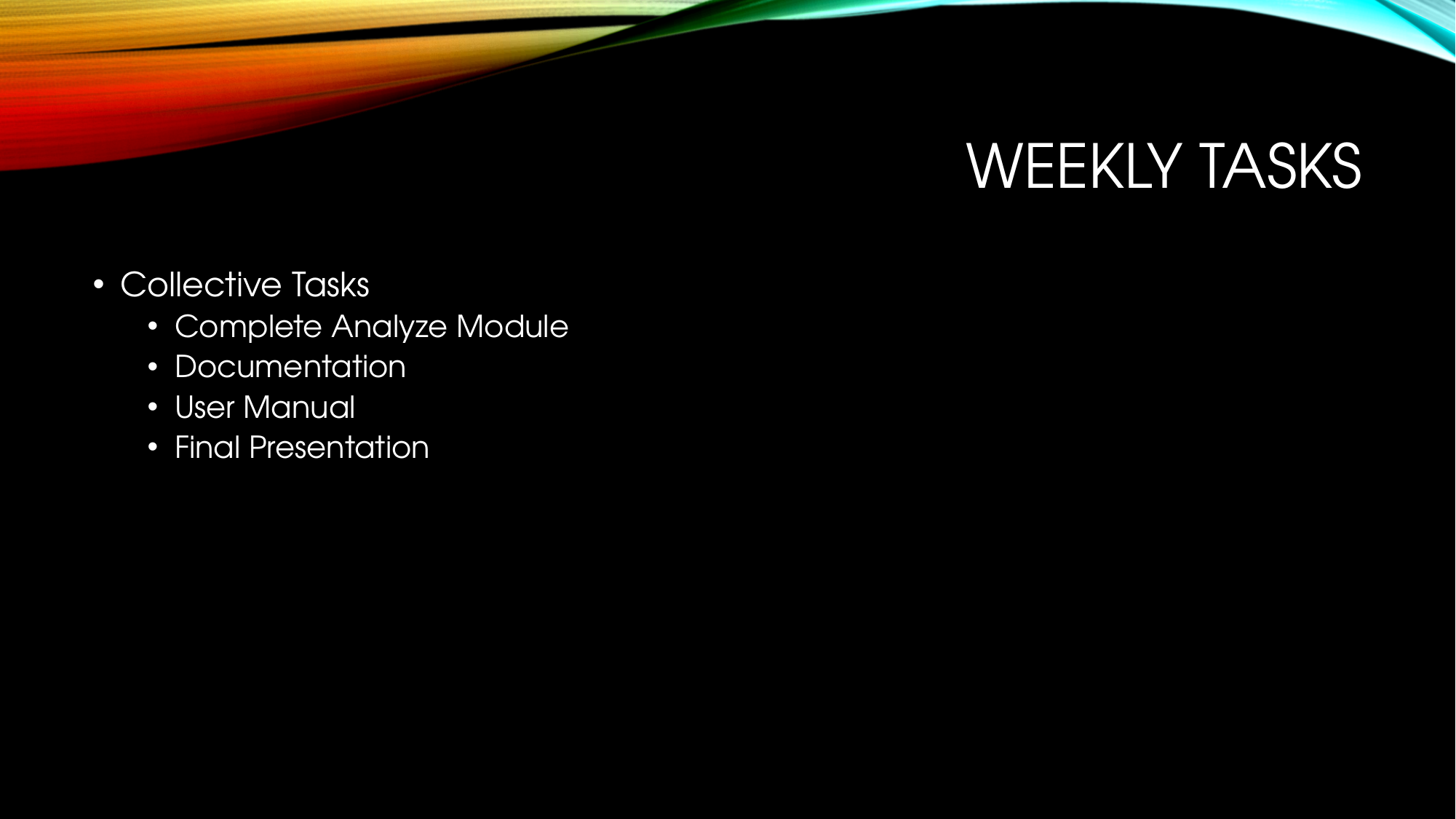

# Weekly Tasks
Collective Tasks
Complete Analyze Module
Documentation
User Manual
Final Presentation